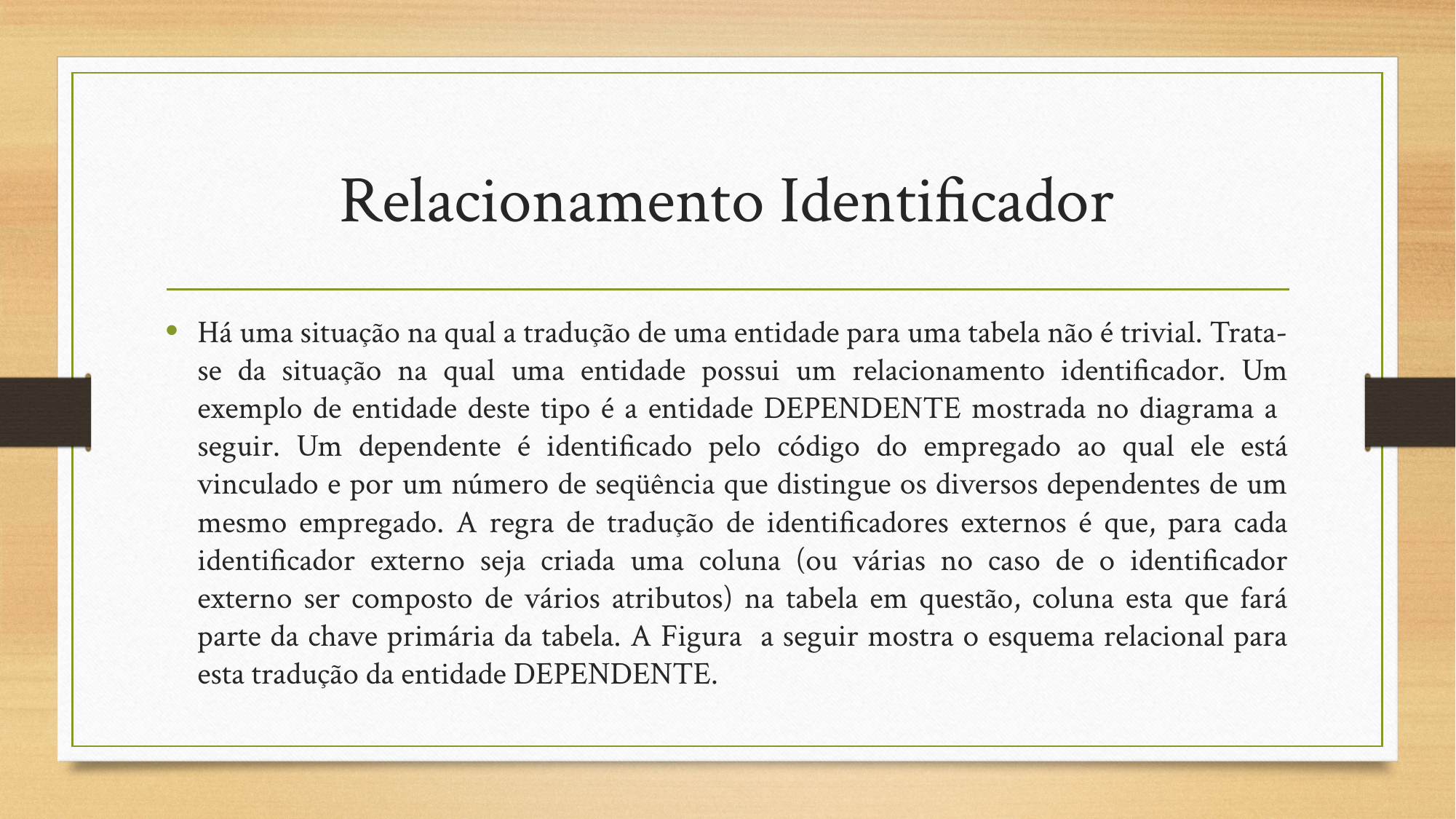

# Relacionamento Identificador
Há uma situação na qual a tradução de uma entidade para uma tabela não é trivial. Trata-se da situação na qual uma entidade possui um relacionamento identificador. Um exemplo de entidade deste tipo é a entidade DEPENDENTE mostrada no diagrama a  seguir. Um dependente é identificado pelo código do empregado ao qual ele está vinculado e por um número de seqüência que distingue os diversos dependentes de um mesmo empregado. A regra de tradução de identificadores externos é que, para cada identificador externo seja criada uma coluna (ou várias no caso de o identificador externo ser composto de vários atributos) na tabela em questão, coluna esta que fará parte da chave primária da tabela. A Figura  a seguir mostra o esquema relacional para esta tradução da entidade DEPENDENTE.